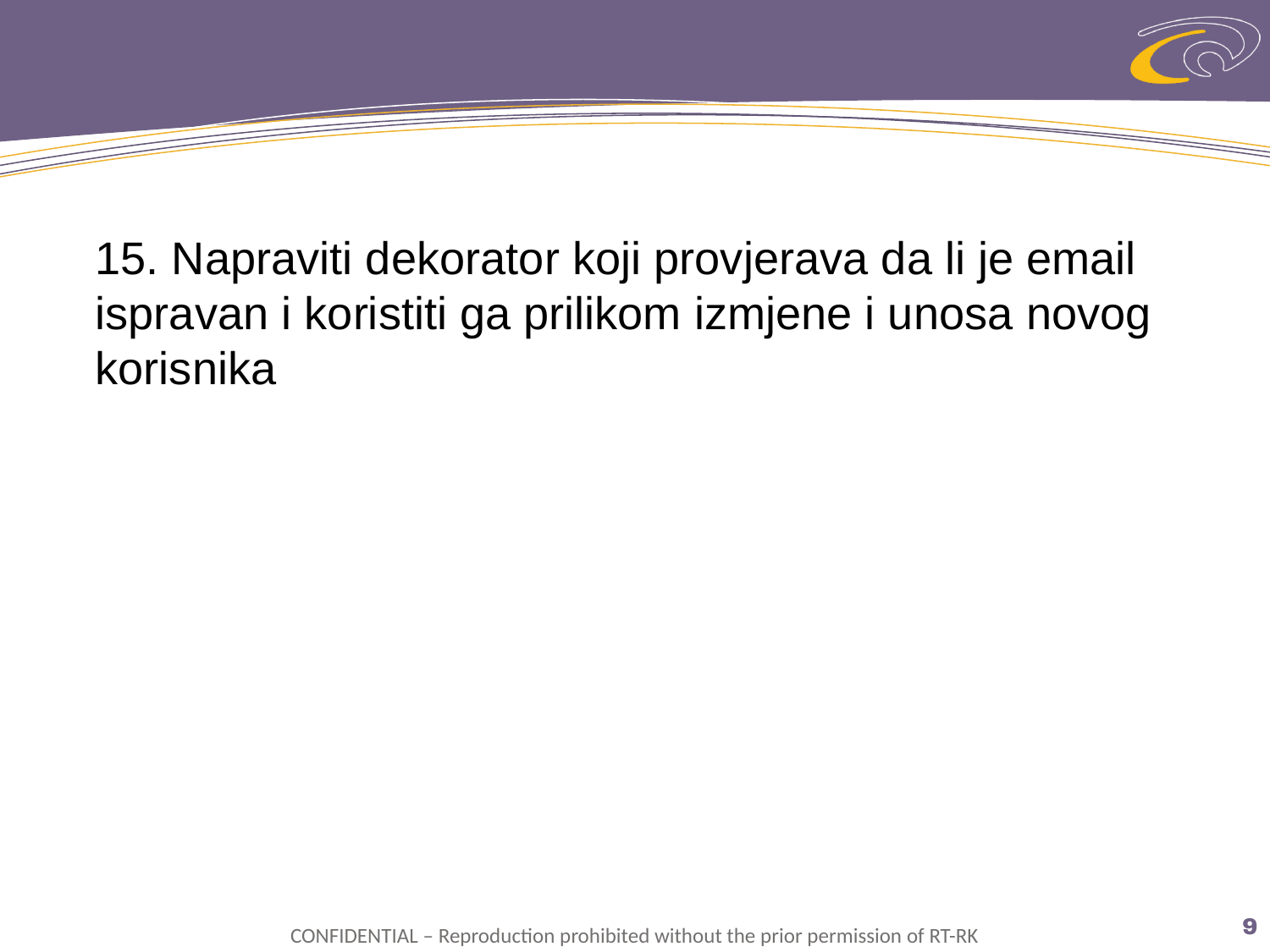

#
15. Napraviti dekorator koji provjerava da li je email ispravan i koristiti ga prilikom izmjene i unosa novog korisnika